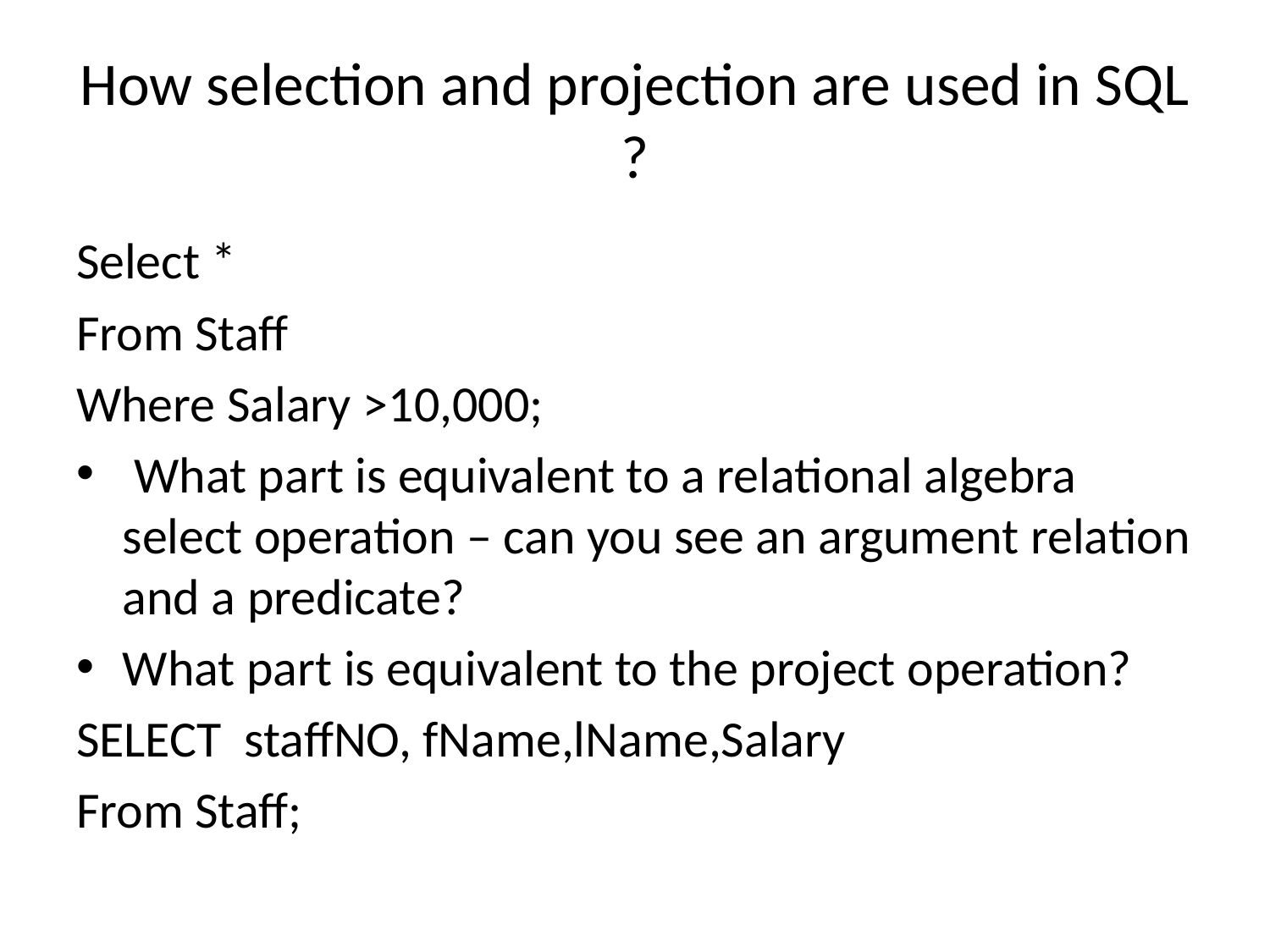

# How selection and projection are used in SQL ?
Select *
From Staff
Where Salary >10,000;
 What part is equivalent to a relational algebra select operation – can you see an argument relation and a predicate?
What part is equivalent to the project operation?
SELECT  staffNO, fName,lName,Salary
From Staff;